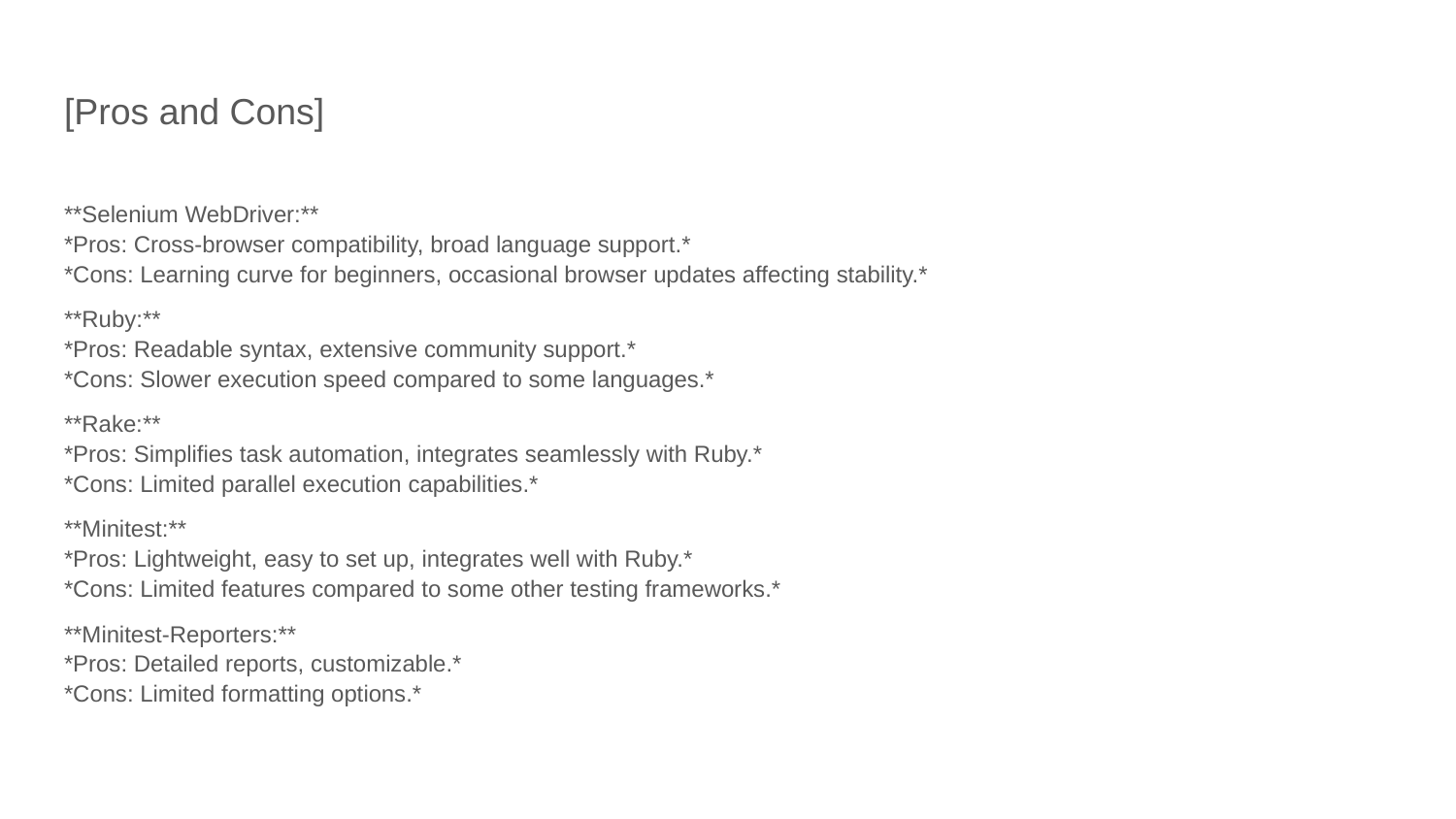

# [Pros and Cons]
**Selenium WebDriver:**
*Pros: Cross-browser compatibility, broad language support.*
*Cons: Learning curve for beginners, occasional browser updates affecting stability.*
**Ruby:**
*Pros: Readable syntax, extensive community support.*
*Cons: Slower execution speed compared to some languages.*
**Rake:**
*Pros: Simplifies task automation, integrates seamlessly with Ruby.*
*Cons: Limited parallel execution capabilities.*
**Minitest:**
*Pros: Lightweight, easy to set up, integrates well with Ruby.*
*Cons: Limited features compared to some other testing frameworks.*
**Minitest-Reporters:**
*Pros: Detailed reports, customizable.*
*Cons: Limited formatting options.*